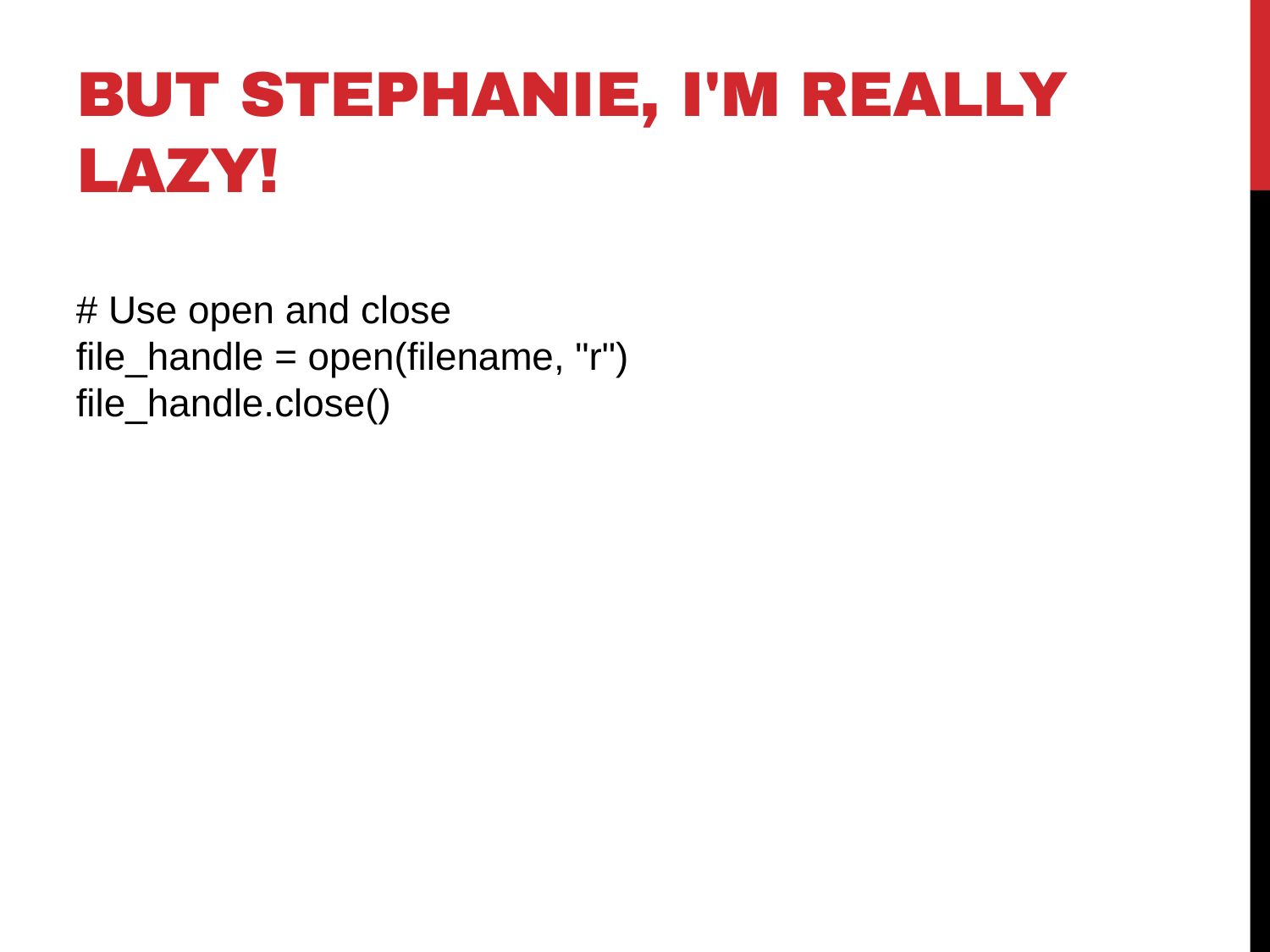

# but stephanie, I'm really lazy!
# Use open and close
file_handle = open(filename, "r")
file_handle.close()